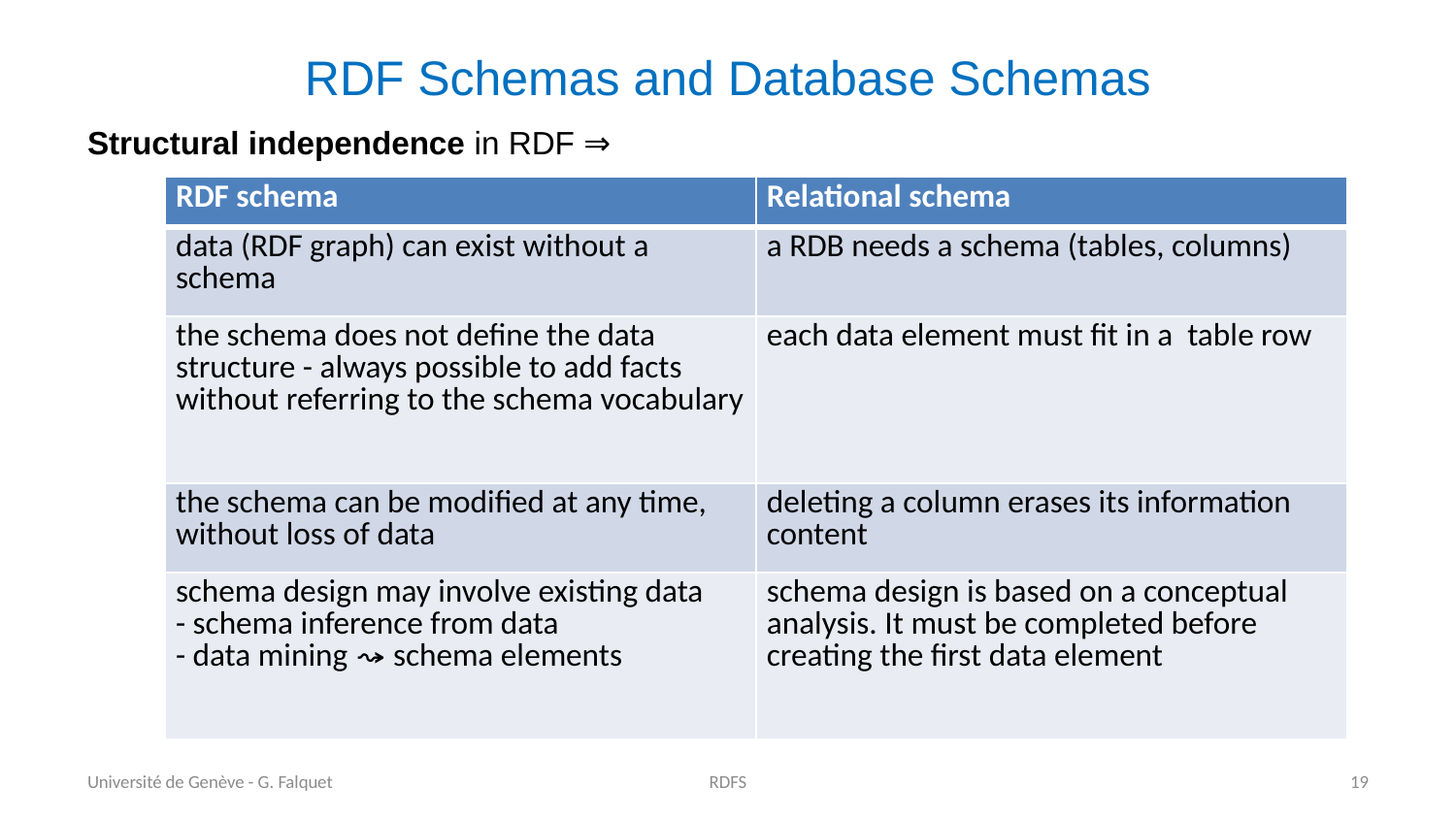

# RDF Schemas and Database Schemas
Structural independence in RDF ⇒
| RDF schema | Relational schema |
| --- | --- |
| data (RDF graph) can exist without a schema | a RDB needs a schema (tables, columns) |
| the schema does not define the data structure - always possible to add facts without referring to the schema vocabulary | each data element must fit in a table row |
| the schema can be modified at any time, without loss of data | deleting a column erases its information content |
| schema design may involve existing data - schema inference from data - data mining ⤳ schema elements | schema design is based on a conceptual analysis. It must be completed before creating the first data element |
Université de Genève - G. Falquet
RDFS
19